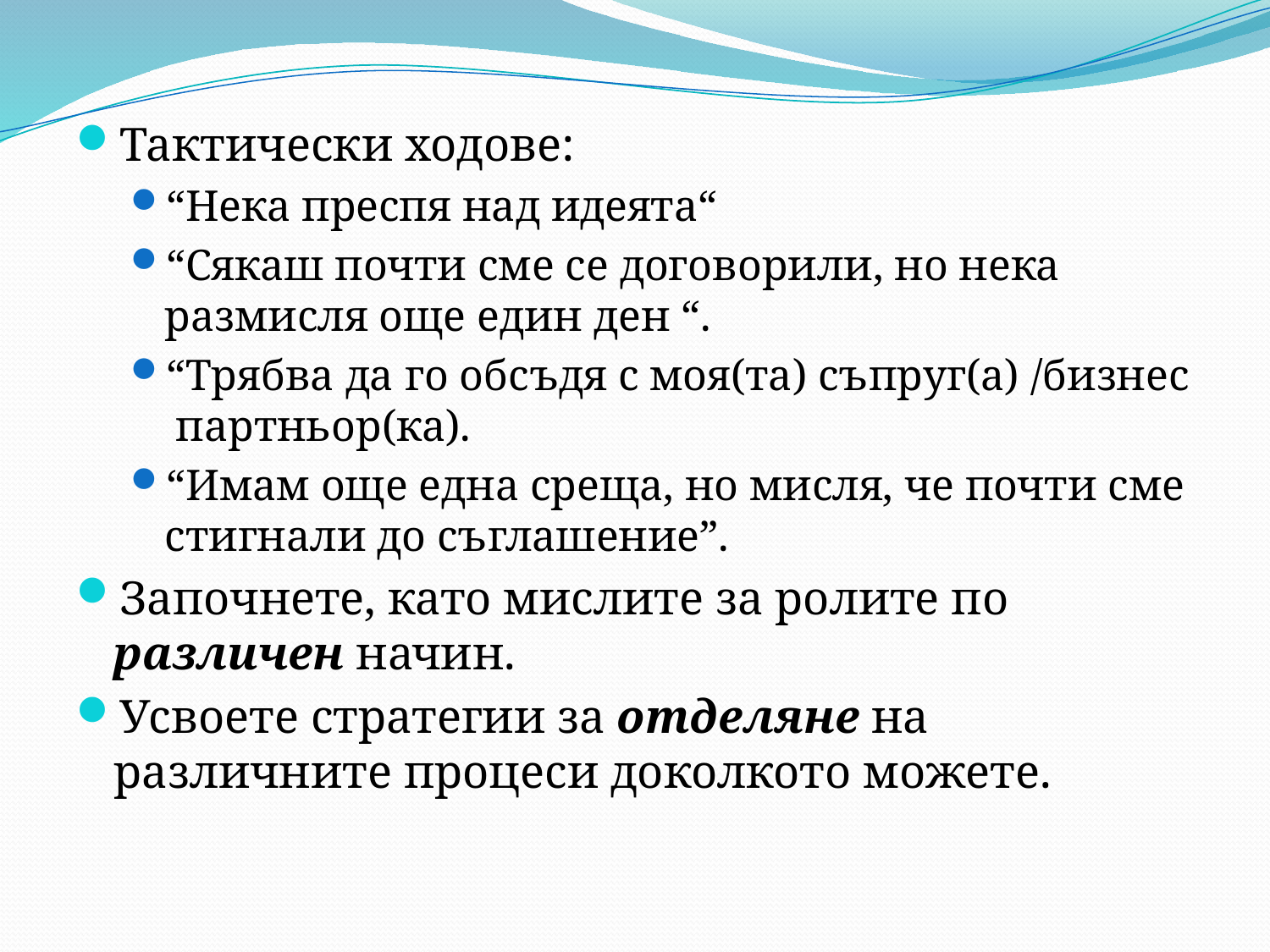

Тактически ходове:
“Нека преспя над идеята“
“Сякаш почти сме се договорили, но нека размисля още един ден “.
“Трябва да го обсъдя с моя(та) съпруг(а) /бизнес  партньор(ка).
“Имам още една среща, но мисля, че почти сме стигнали до съглашение”.
Започнете, като мислите за ролите по различен начин.
Усвоете стратегии за отделяне на различните процеси доколкото можете.